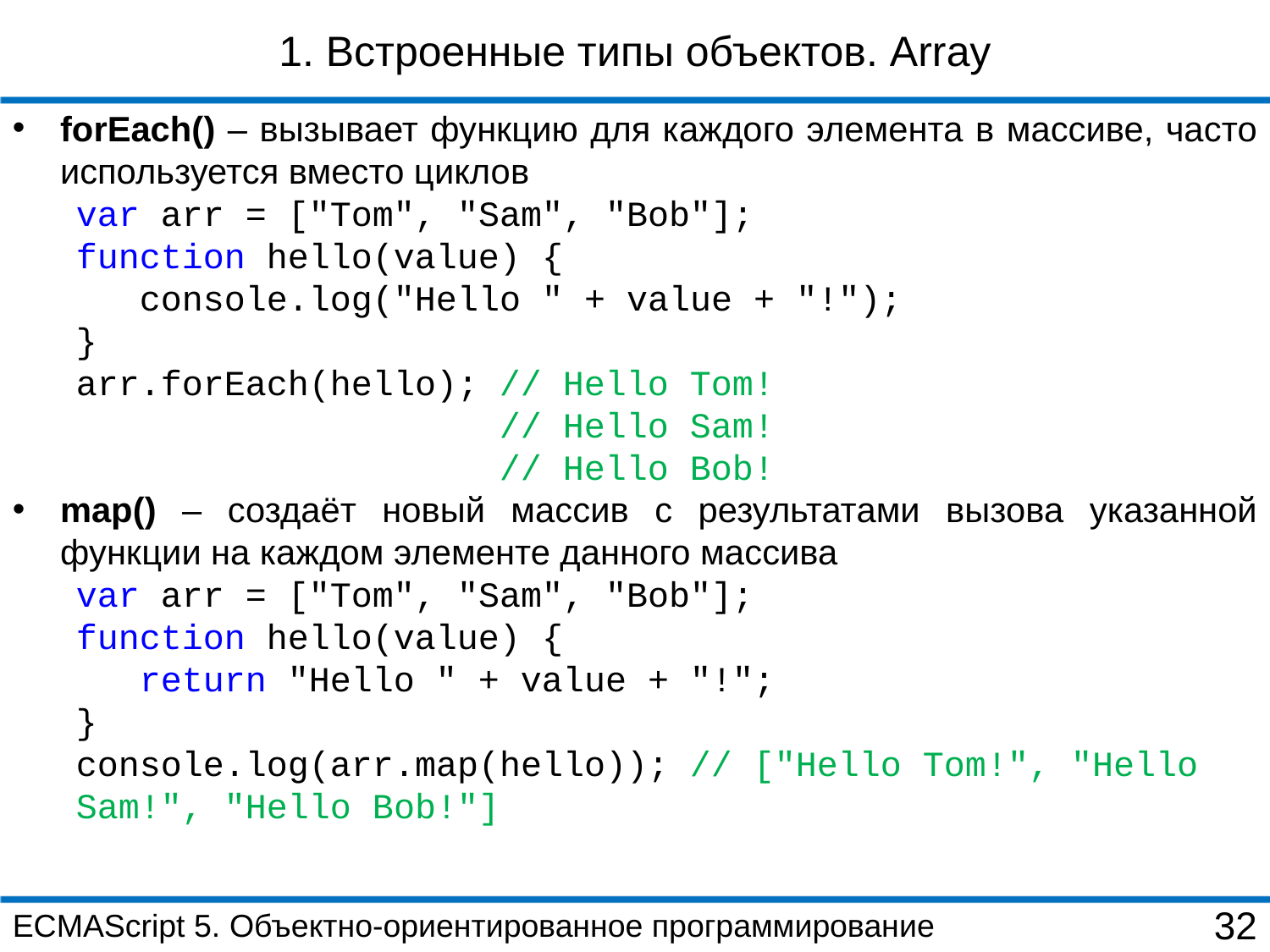

1. Встроенные типы объектов. Array
forEach() – вызывает функцию для каждого элемента в массиве, часто используется вместо циклов
var arr = ["Tom", "Sam", "Bob"];
function hello(value) {
   console.log("Hello " + value + "!");
}
arr.forEach(hello); // Hello Tom!
                    // Hello Sam!
                    // Hello Bob!
map() – создаёт новый массив с результатами вызова указанной функции на каждом элементе данного массива
var arr = ["Tom", "Sam", "Bob"];
function hello(value) {
   return "Hello " + value + "!";
}
console.log(arr.map(hello)); // ["Hello Tom!", "Hello Sam!", "Hello Bob!"]
ECMAScript 5. Объектно-ориентированное программирование
32